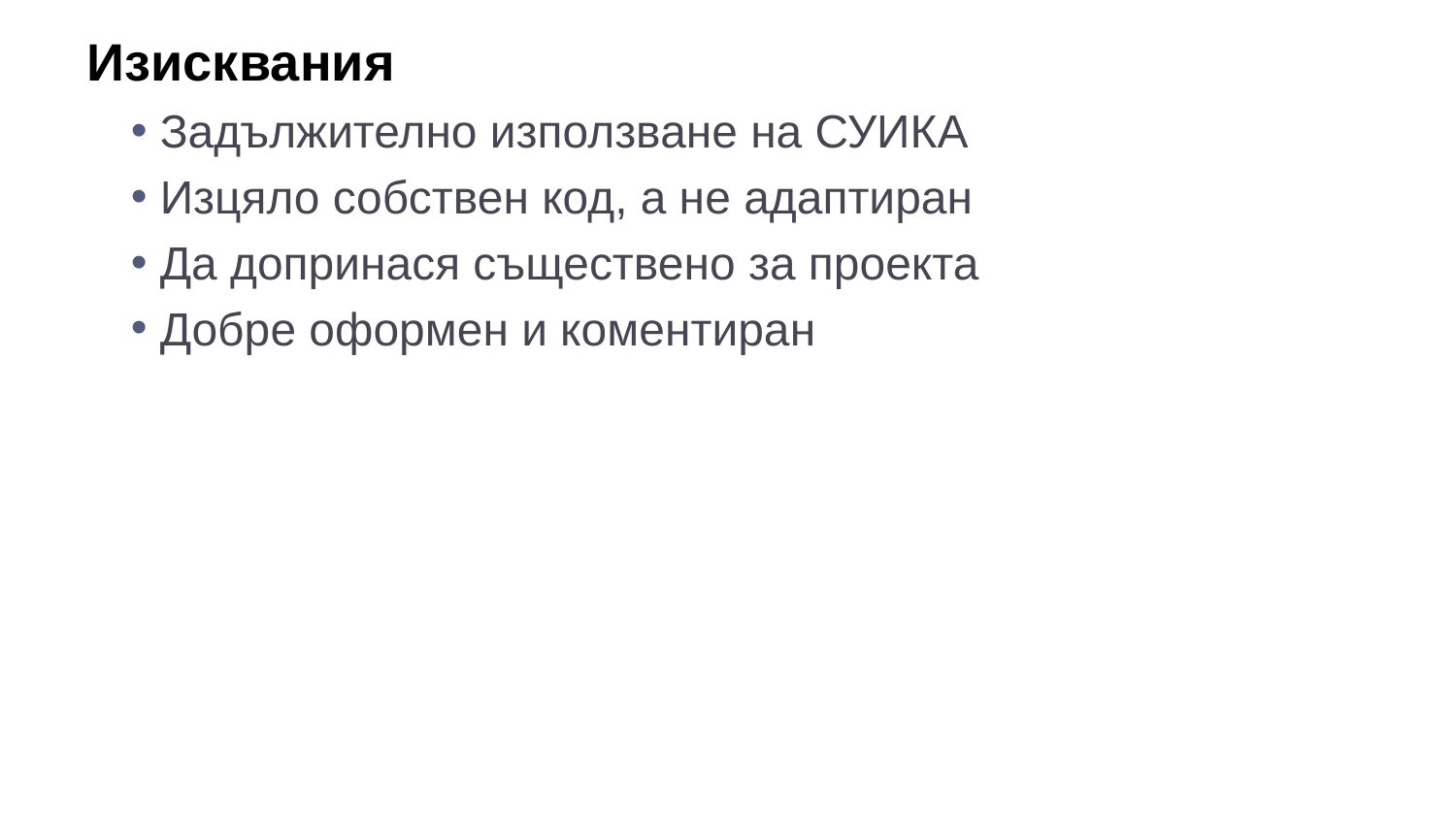

Изисквания
Задължително използване на СУИКА
Изцяло собствен код, а не адаптиран
Да допринася съществено за проекта
Добре оформен и коментиран